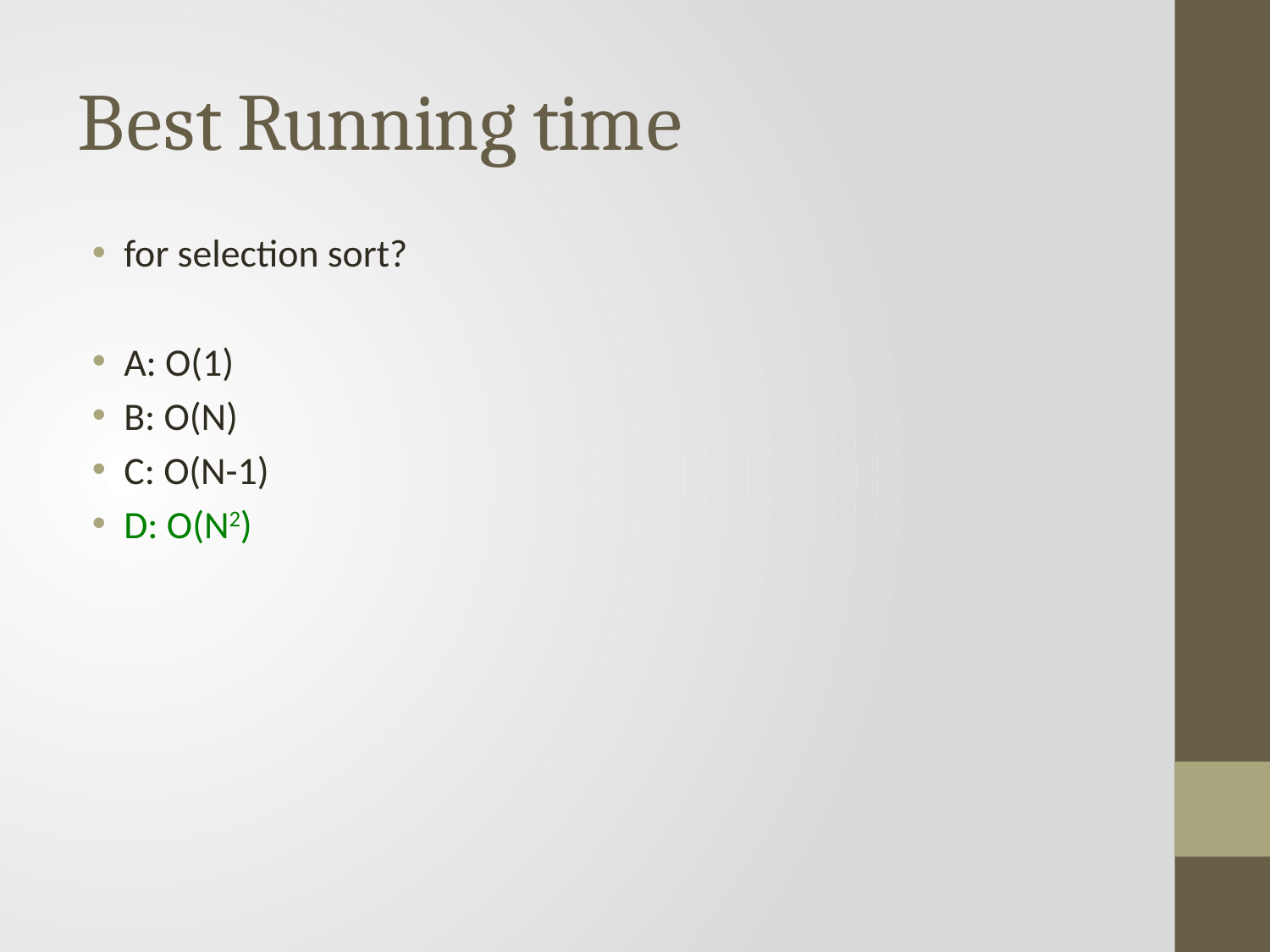

# Best Running time
for selection sort?

A: O(1)
B: O(N)
C: O(N-1)
D: O(N2)